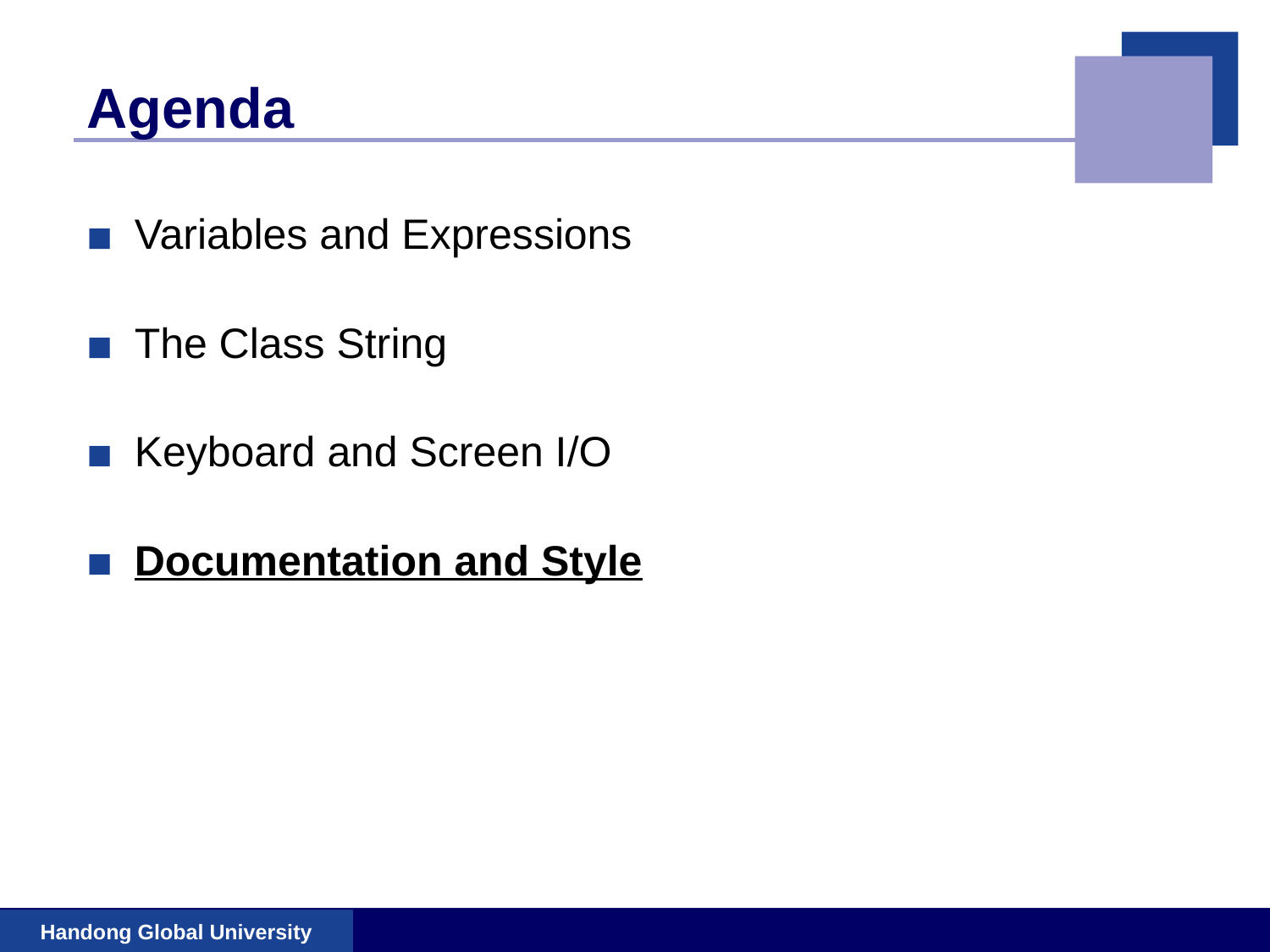

# Agenda
Variables and Expressions

The Class String

Keyboard and Screen I/O

Documentation and Style